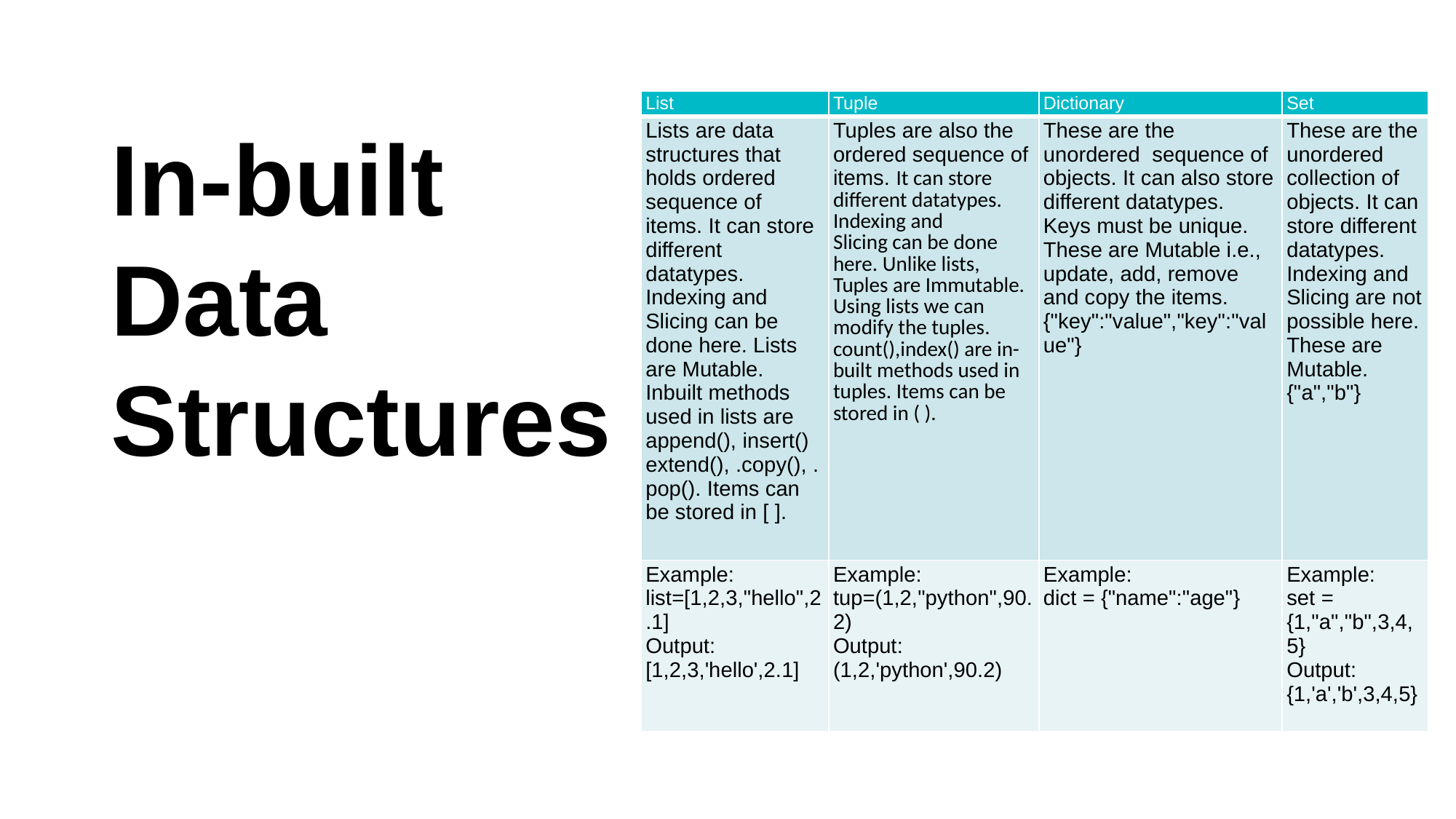

# In-built Data Structures
| List | Tuple | Dictionary | Set |
| --- | --- | --- | --- |
| Lists are data structures that holds ordered sequence of items. It can store different datatypes. Indexing and Slicing can be done here. Lists are Mutable. Inbuilt methods used in lists are append(), insert() extend(), .copy(), .pop(). Items can be stored in [ ]. | Tuples are also the ordered sequence of items. It can store different datatypes. Indexing and Slicing can be done here. Unlike lists, Tuples are Immutable. Using lists we can modify the tuples. count(),index() are in-built methods used in tuples. Items can be stored in ( ). | These are the unordered  sequence of objects. It can also store different datatypes. Keys must be unique. These are Mutable i.e., update, add, remove and copy the items.  {"key":"value","key":"value"} | These are the unordered collection of objects. It can store different datatypes. Indexing and Slicing are not possible here. These are Mutable. {"a","b"} |
| Example: list=[1,2,3,"hello",2.1] Output: [1,2,3,'hello',2.1] | Example: tup=(1,2,"python",90.2) Output: (1,2,'python',90.2) | Example: dict = {"name":"age"} | Example: set = {1,"a","b",3,4,5} Output: {1,'a','b',3,4,5} |